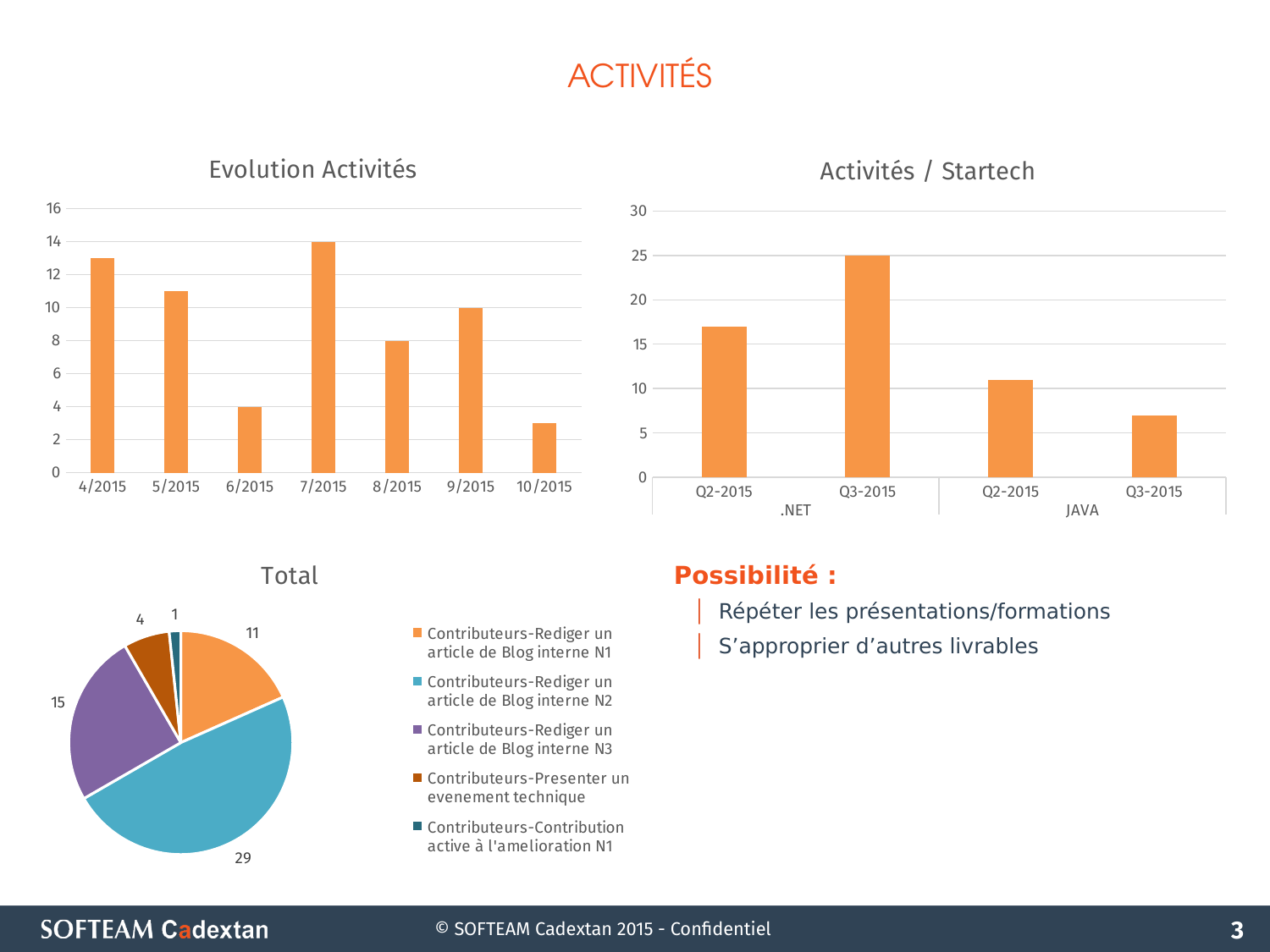

# activités

### Chart: Evolution Activités

| Category | Contributeurs |
|---|---|
| 4/2015 | 13.0 |
| 5/2015 | 11.0 |
| 6/2015 | 4.0 |
| 7/2015 | 14.0 |
| 8/2015 | 8.0 |
| 9/2015 | 10.0 |
| 10/2015 | 3.0 |

### Chart: Activités / Startech

| Category | Contributeurs |
|---|---|
| Q2-2015 | 17.0 |
| Q3-2015 | 25.0 |
| Q2-2015 | 11.0 |
| Q3-2015 | 7.0 |

### Chart: Total

| Category | Total |
|---|---|
| Contributeurs-Rediger un article de Blog interne N1 | 11.0 |
| Contributeurs-Rediger un article de Blog interne N2 | 29.0 |
| Contributeurs-Rediger un article de Blog interne N3 | 15.0 |
| Contributeurs-Presenter un evenement technique | 4.0 |
| Contributeurs-Contribution active à l'amelioration N1 | 1.0 |
Possibilité :
Répéter les présentations/formations
S’approprier d’autres livrables
© SOFTEAM Cadextan 2015 - Confidentiel
3